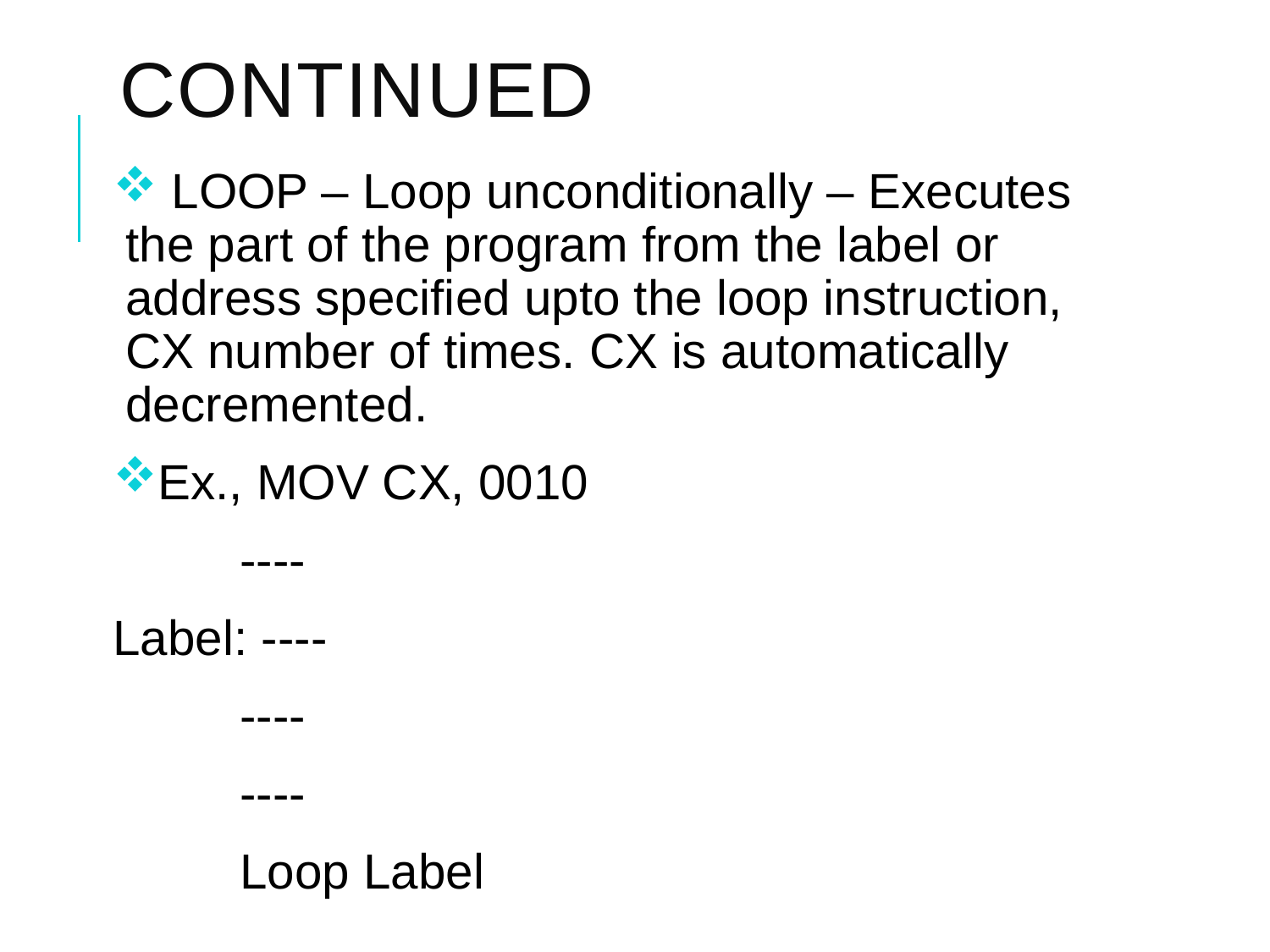

# Continued
 LOOP – Loop unconditionally – Executes the part of the program from the label or address specified upto the loop instruction, CX number of times. CX is automatically decremented.
Ex., MOV CX, 0010
	----
Label: ----
	----
	----
	Loop Label